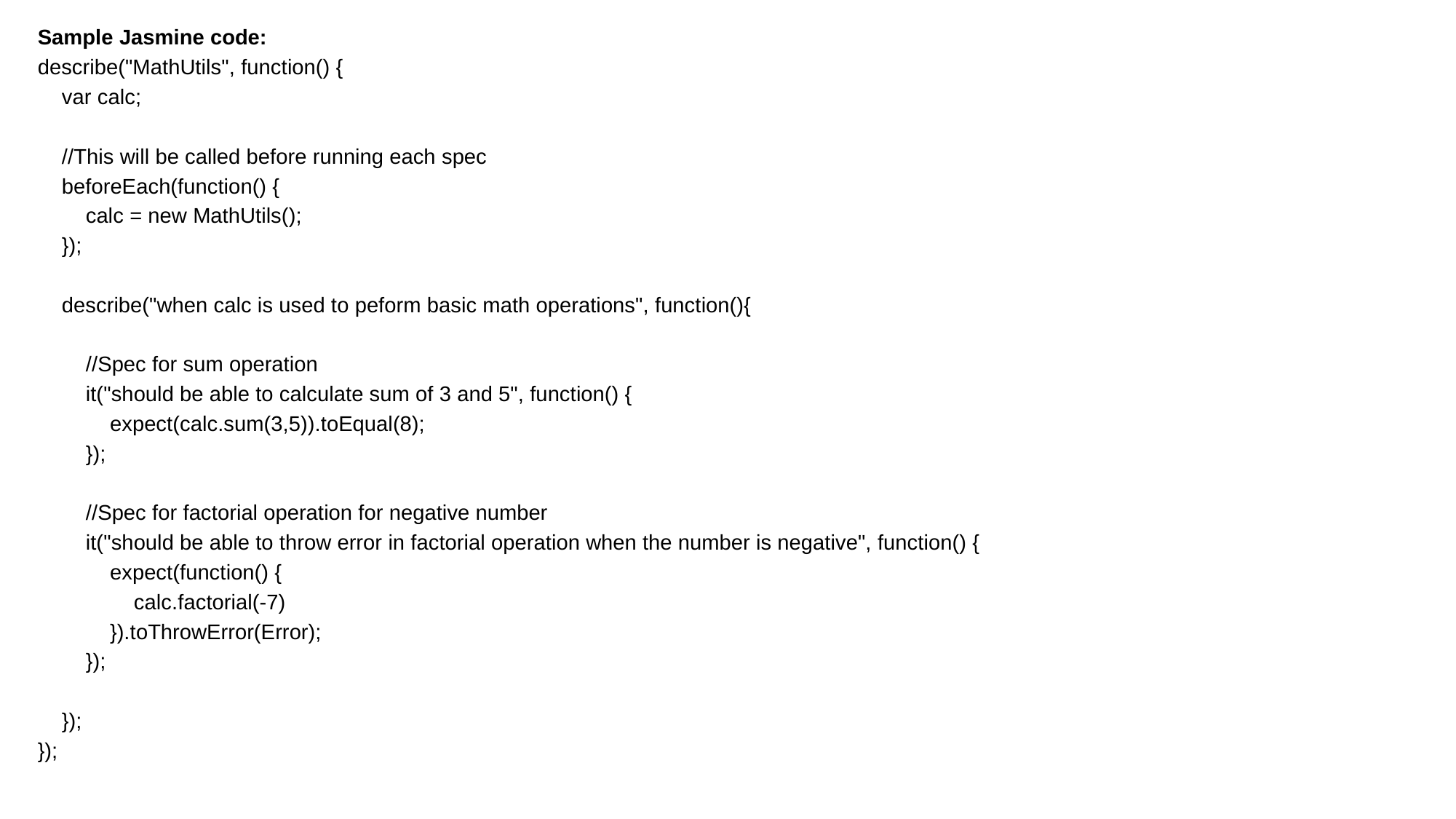

Sample Jasmine code:
describe("MathUtils", function() {
    var calc;

    //This will be called before running each spec
    beforeEach(function() {
        calc = new MathUtils();
    });

    describe("when calc is used to peform basic math operations", function(){

        //Spec for sum operation
        it("should be able to calculate sum of 3 and 5", function() {
            expect(calc.sum(3,5)).toEqual(8);
        });

        //Spec for factorial operation for negative number
        it("should be able to throw error in factorial operation when the number is negative", function() {
            expect(function() {
                calc.factorial(-7)
            }).toThrowError(Error);
        });

    });
});